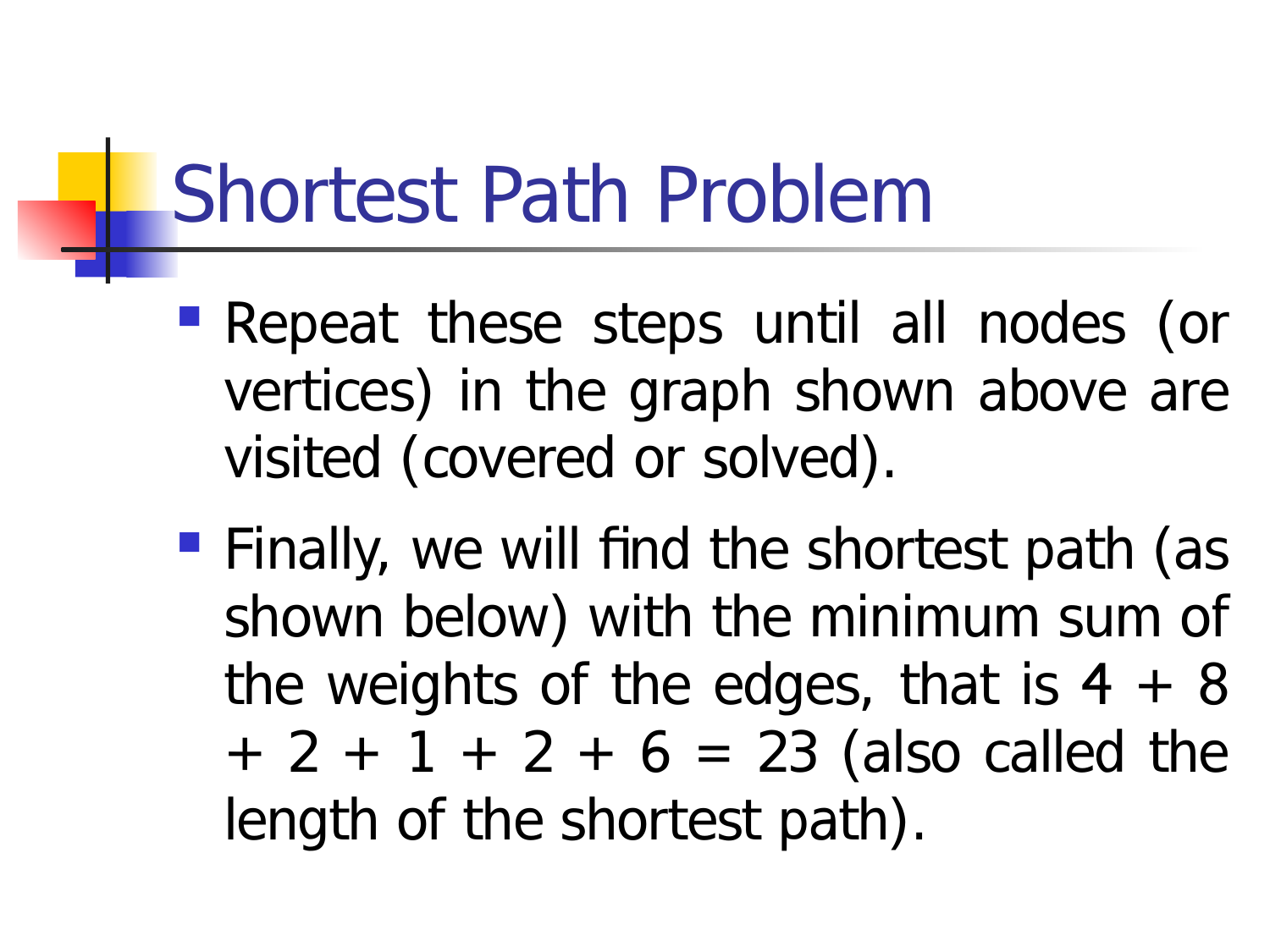

# Shortest Path Problem
Repeat these steps until all nodes (or vertices) in the graph shown above are visited (covered or solved).

Finally, we will find the shortest path (as shown below) with the minimum sum of the weights of the edges, that is 4 + 8 + 2 + 1 + 2 + 6 = 23 (also called the length of the shortest path).